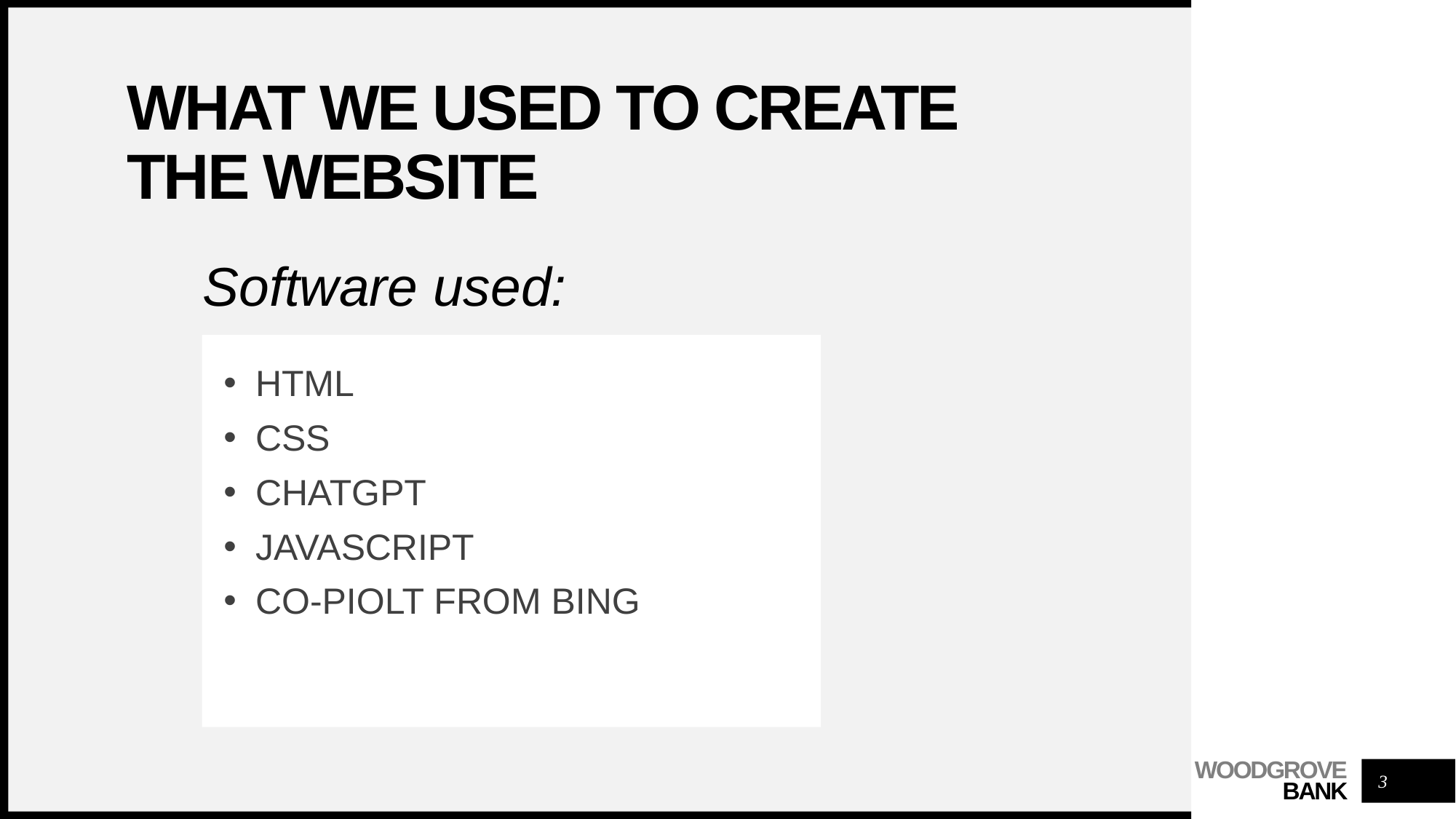

# WHAT we used TO CREATE THE Website
Software used:
HTML
CSS
CHATGPT
JAVASCRIPT
CO-PIOLT FROM BING

3